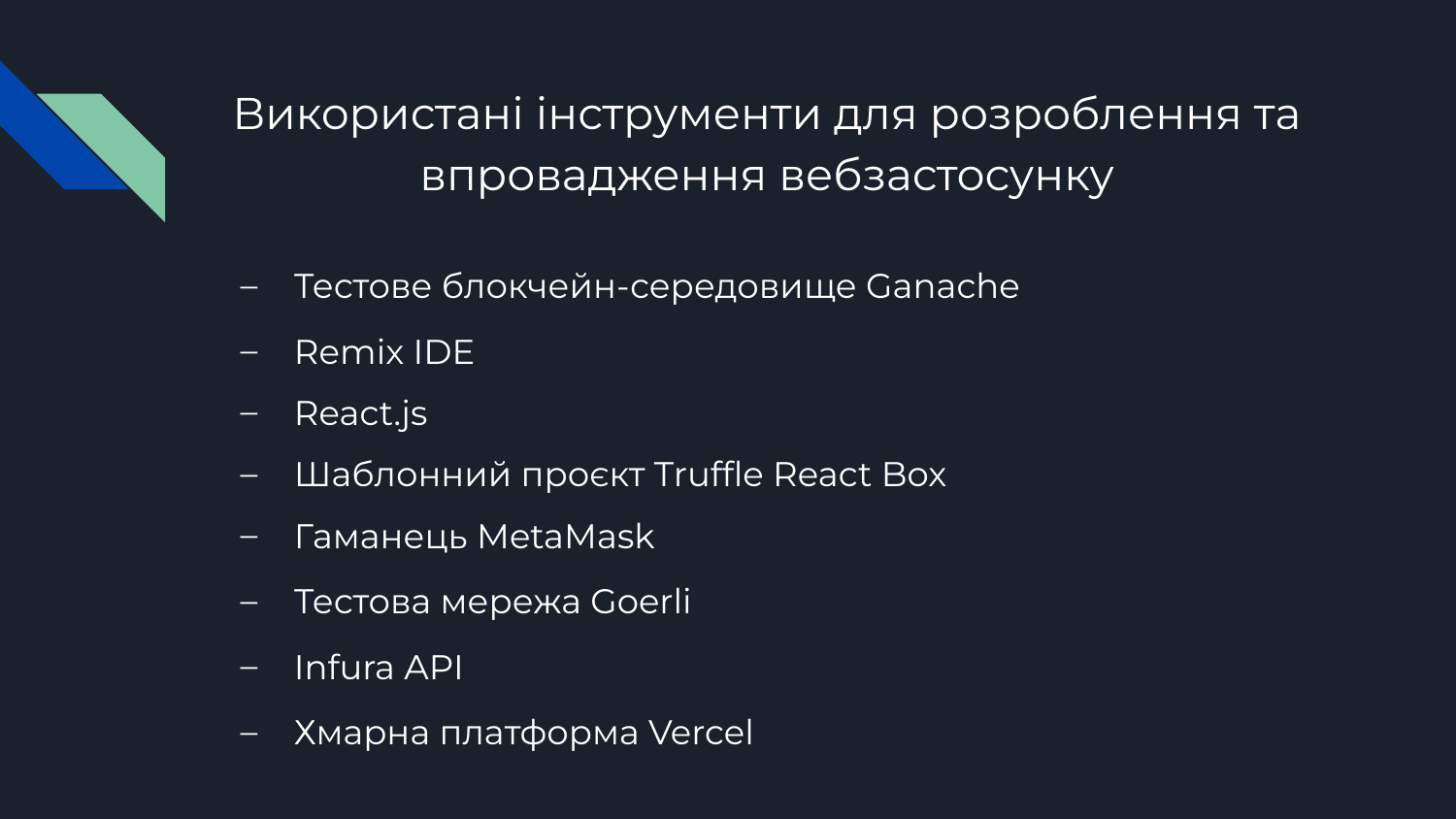

# Використані інструменти для розроблення та впровадження вебзастосунку
Тестове блокчейн-середовище Ganache
Remix IDE
React.js
Шаблонний проєкт Truffle React Box
Гаманець MetaMask
Тестова мережа Goerli
Infura API
Хмарна платформа Vercel